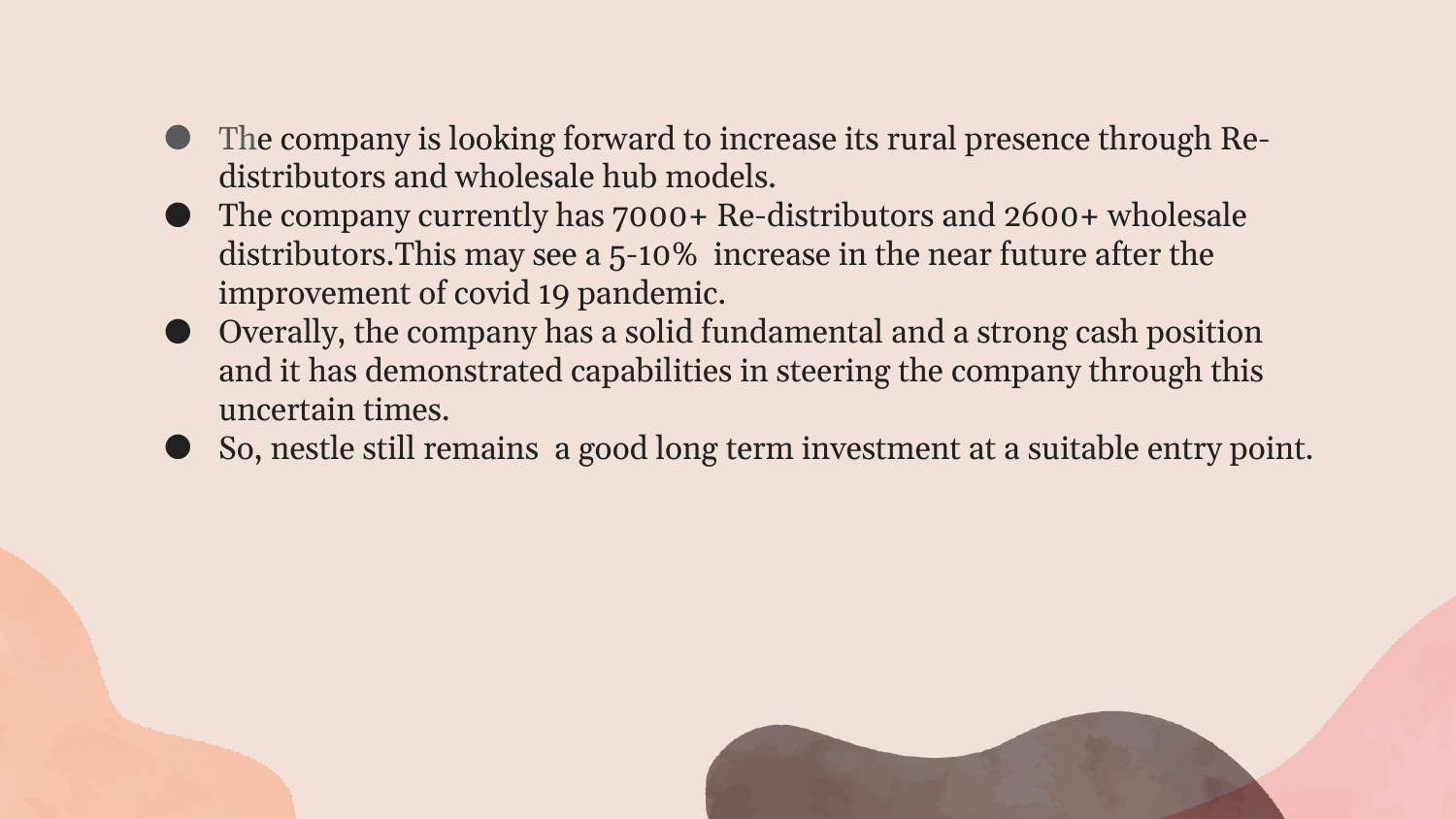

The company is looking forward to increase its rural presence through Re-distributors and wholesale hub models.
The company currently has 7000+ Re-distributors and 2600+ wholesale distributors.This may see a 5-10%  increase in the near future after the improvement of covid 19 pandemic.
Overally, the company has a solid fundamental and a strong cash position and it has demonstrated capabilities in steering the company through this uncertain times.
So, nestle still remains  a good long term investment at a suitable entry point.